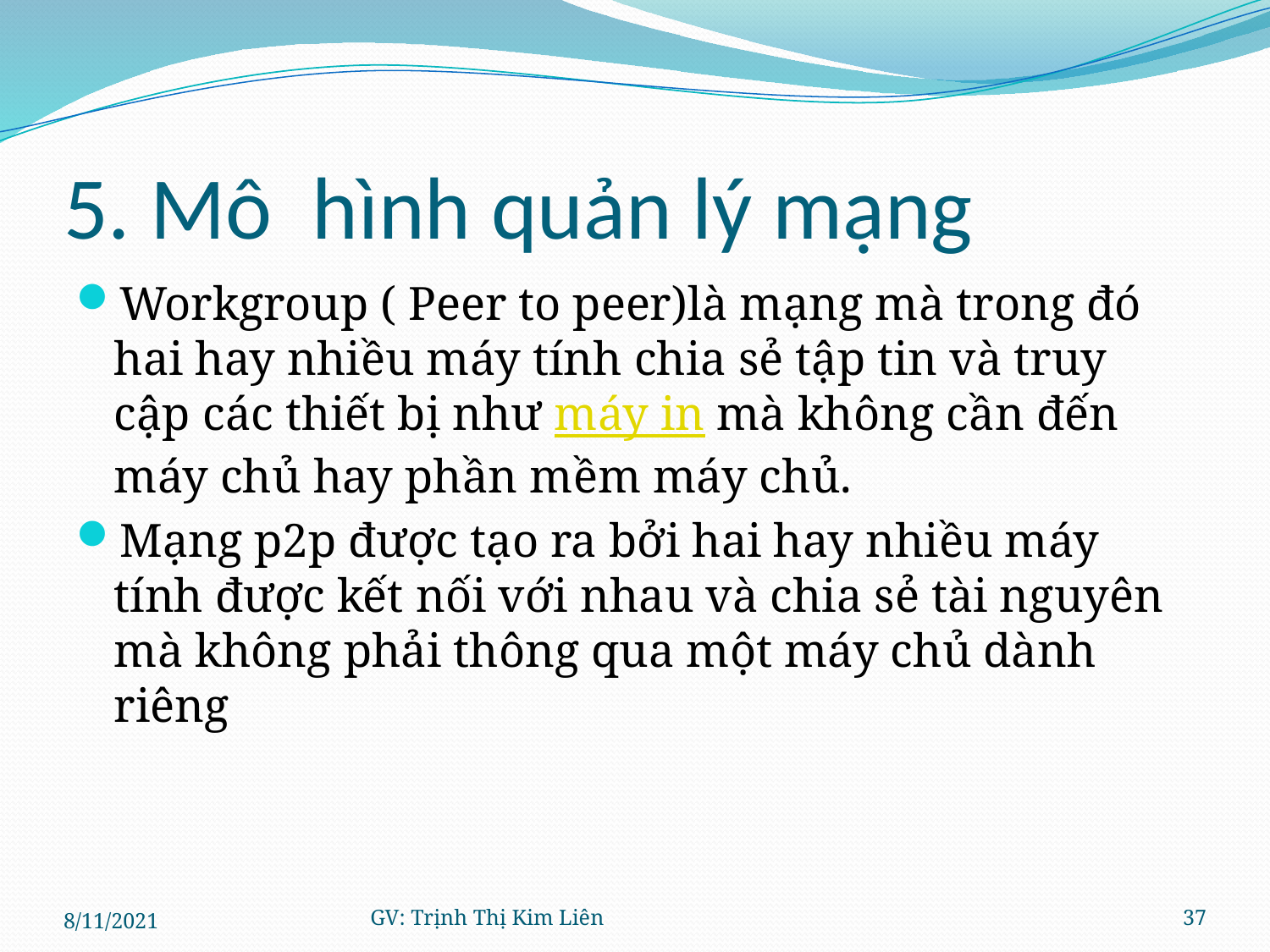

# 5. Mô  hình quản lý mạng
Workgroup ( Peer to peer)là mạng mà trong đó hai hay nhiều máy tính chia sẻ tập tin và truy cập các thiết bị như máy in mà không cần đến máy chủ hay phần mềm máy chủ.
Mạng p2p được tạo ra bởi hai hay nhiều máy tính được kết nối với nhau và chia sẻ tài nguyên mà không phải thông qua một máy chủ dành riêng

8/11/2021
GV: Trịnh Thị Kim Liên
37